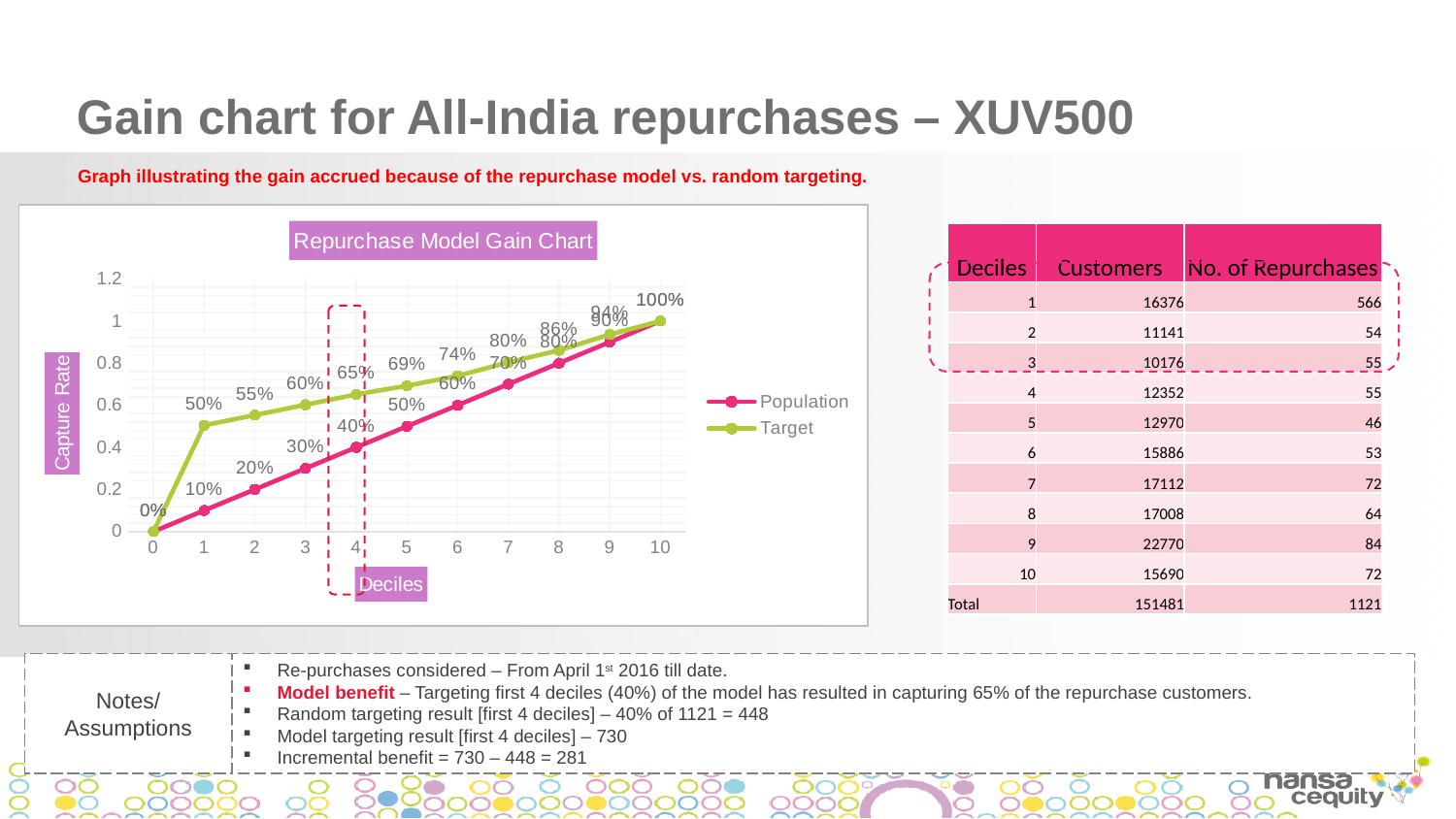

# Gain chart for All-India repurchases – XUV500
Graph illustrating the gain accrued because of the repurchase model vs. random targeting.

### Chart: Repurchase Model Gain Chart

| Category | Population | Target |
|---|---|---|
| 0 | 0.0 | 0.0 |
| 1 | 0.1 | 0.5049063336306869 |
| 2 | 0.2 | 0.5530776092774309 |
| 3 | 0.3000000000000002 | 0.6021409455843001 |
| 4 | 0.4 | 0.6512042818911685 |
| 5 | 0.5 | 0.6922390722569136 |
| 6 | 0.6000000000000003 | 0.7395182872435326 |
| 7 | 0.7000000000000003 | 0.8037466547725246 |
| 8 | 0.7999999999999999 | 0.8608385370205179 |
| 9 | 0.8999999999999999 | 0.9357716324710089 |
| 10 | 0.9999999999999999 | 1.0 |
| Deciles | Customers | No. of Repurchases |
| --- | --- | --- |
| 1 | 16376 | 566 |
| 2 | 11141 | 54 |
| 3 | 10176 | 55 |
| 4 | 12352 | 55 |
| 5 | 12970 | 46 |
| 6 | 15886 | 53 |
| 7 | 17112 | 72 |
| 8 | 17008 | 64 |
| 9 | 22770 | 84 |
| 10 | 15690 | 72 |
| Total | 151481 | 1121 |

Notes/Assumptions
Re-purchases considered – From April 1st 2016 till date.
Model benefit – Targeting first 4 deciles (40%) of the model has resulted in capturing 65% of the repurchase customers.
Random targeting result [first 4 deciles] – 40% of 1121 = 448
Model targeting result [first 4 deciles] – 730
Incremental benefit = 730 – 448 = 281